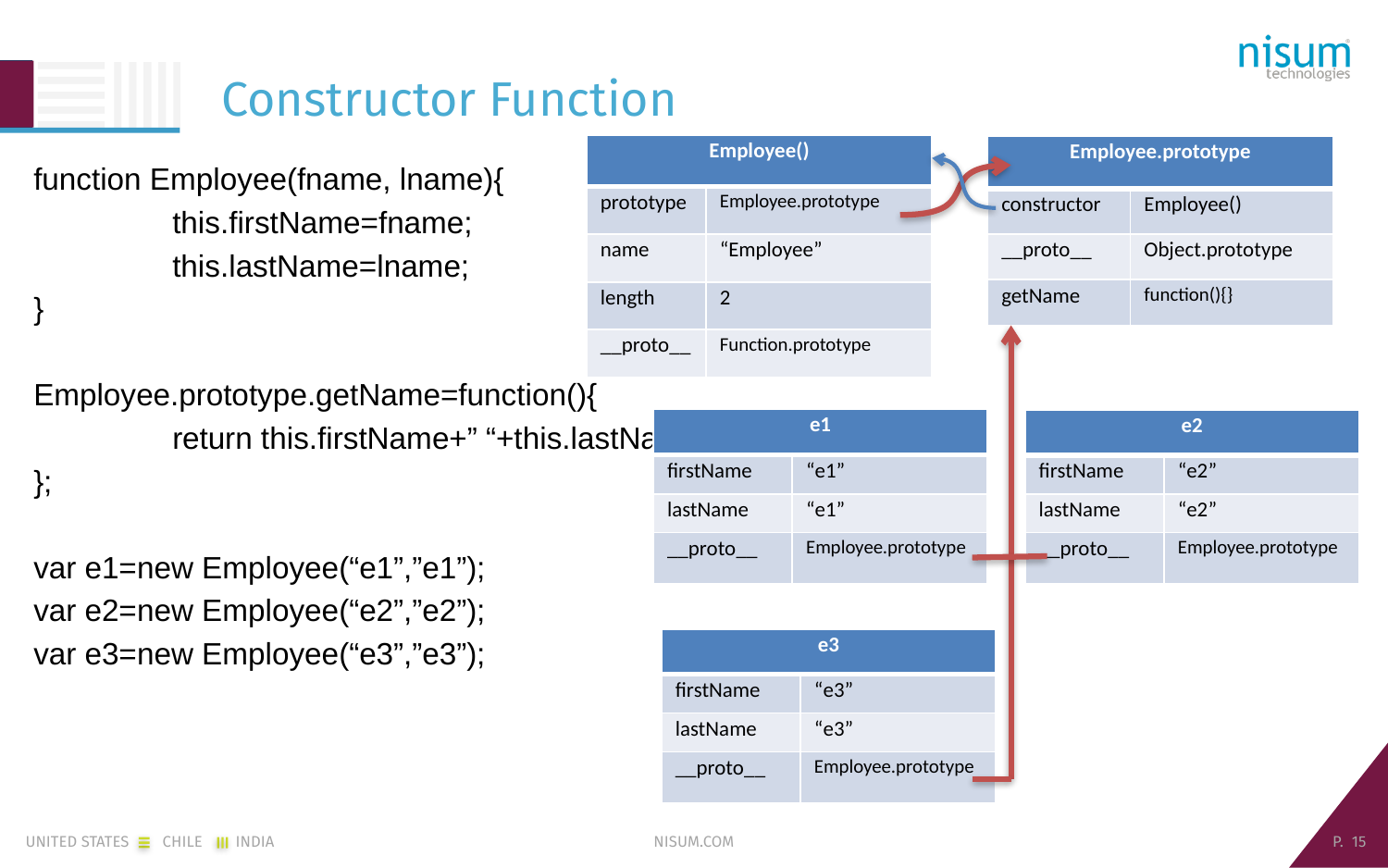

Constructor Function
| Employee() |  |
| --- | --- |
| prototype | Employee.prototype |
| name | “Employee” |
| length | 2 |
| \_\_proto\_\_ | Function.prototype |
| Employee.prototype |  |
| --- | --- |
| constructor | Employee() |
| \_\_proto\_\_ | Object.prototype |
| getName | function(){} |
function Employee(fname, lname){
	this.firstName=fname;
	this.lastName=lname;
}

Employee.prototype.getName=function(){
	return this.firstName+” “+this.lastName;
};

var e1=new Employee(“e1”,”e1”);
var e2=new Employee(“e2”,”e2”);
var e3=new Employee(“e3”,”e3”);

| e1 |  |
| --- | --- |
| firstName | “e1” |
| lastName | “e1” |
| \_\_proto\_\_ | Employee.prototype |
| e2 |  |
| --- | --- |
| firstName | “e2” |
| lastName | “e2” |
| \_\_proto\_\_ | Employee.prototype |
| e3 |  |
| --- | --- |
| firstName | “e3” |
| lastName | “e3” |
| \_\_proto\_\_ | Employee.prototype |